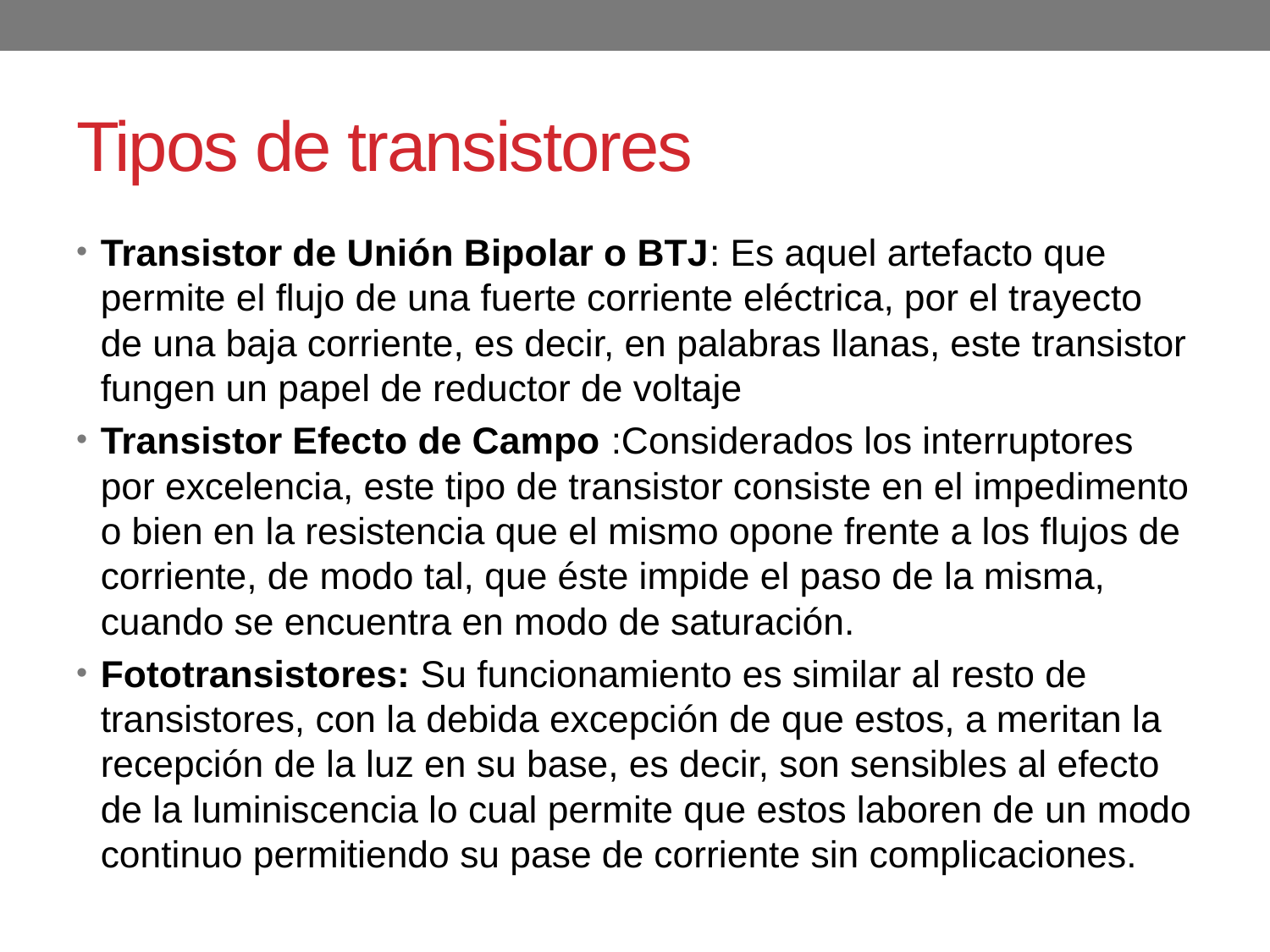

# Tipos de transistores
Transistor de Unión Bipolar o BTJ: Es aquel artefacto que permite el flujo de una fuerte corriente eléctrica, por el trayecto de una baja corriente, es decir, en palabras llanas, este transistor fungen un papel de reductor de voltaje
Transistor Efecto de Campo :Considerados los interruptores por excelencia, este tipo de transistor consiste en el impedimento o bien en la resistencia que el mismo opone frente a los flujos de corriente, de modo tal, que éste impide el paso de la misma, cuando se encuentra en modo de saturación.
Fototransistores: Su funcionamiento es similar al resto de transistores, con la debida excepción de que estos, a meritan la recepción de la luz en su base, es decir, son sensibles al efecto de la luminiscencia lo cual permite que estos laboren de un modo continuo permitiendo su pase de corriente sin complicaciones.